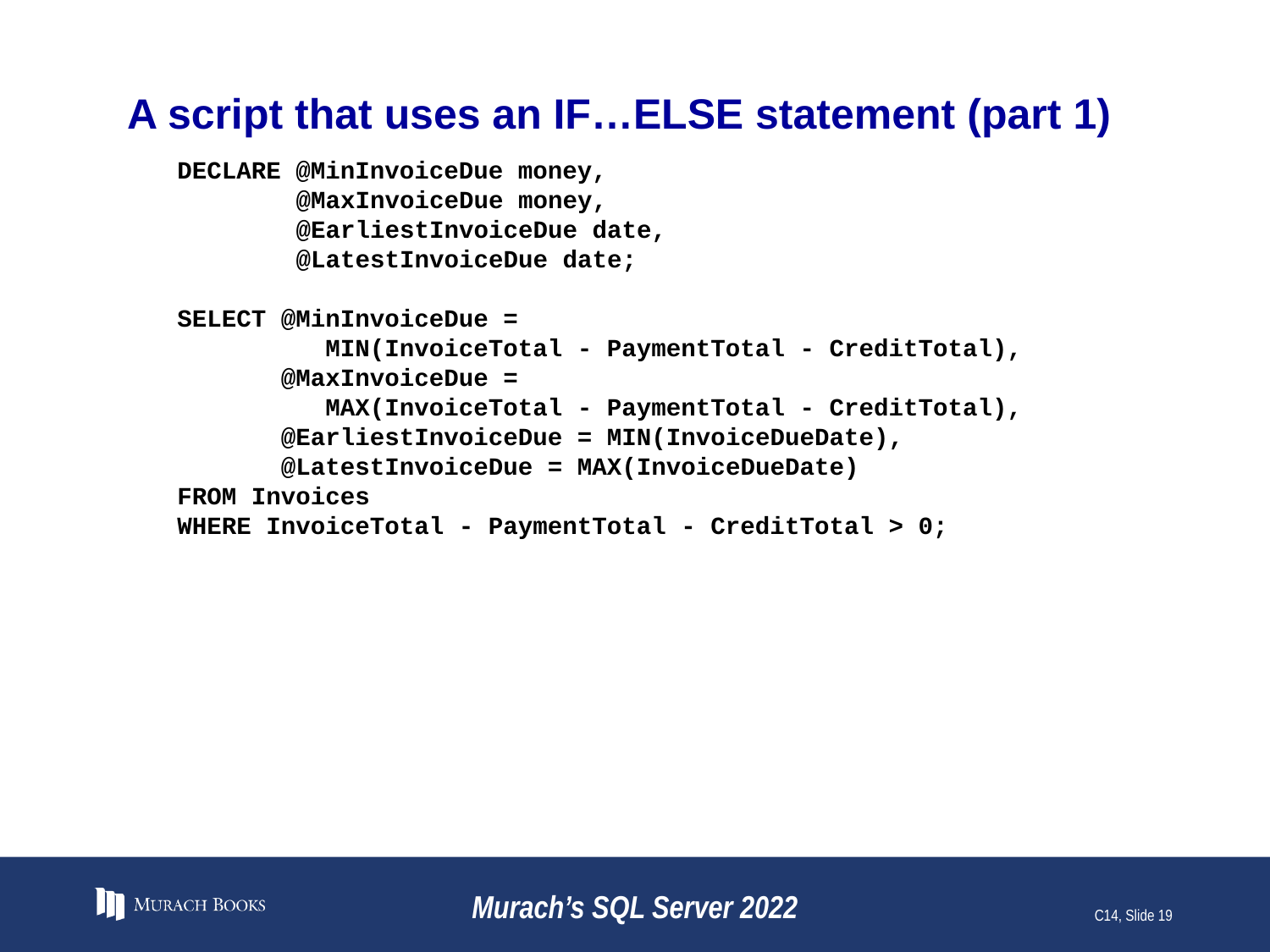

# A script that uses an IF…ELSE statement (part 1)
DECLARE @MinInvoiceDue money,
        @MaxInvoiceDue money,
        @EarliestInvoiceDue date,
        @LatestInvoiceDue date;

SELECT @MinInvoiceDue =
          MIN(InvoiceTotal - PaymentTotal - CreditTotal),
       @MaxInvoiceDue =
          MAX(InvoiceTotal - PaymentTotal - CreditTotal),
       @EarliestInvoiceDue = MIN(InvoiceDueDate),
       @LatestInvoiceDue = MAX(InvoiceDueDate)
FROM Invoices
WHERE InvoiceTotal - PaymentTotal - CreditTotal > 0;

Murach’s SQL Server 2022

C14, Slide 19